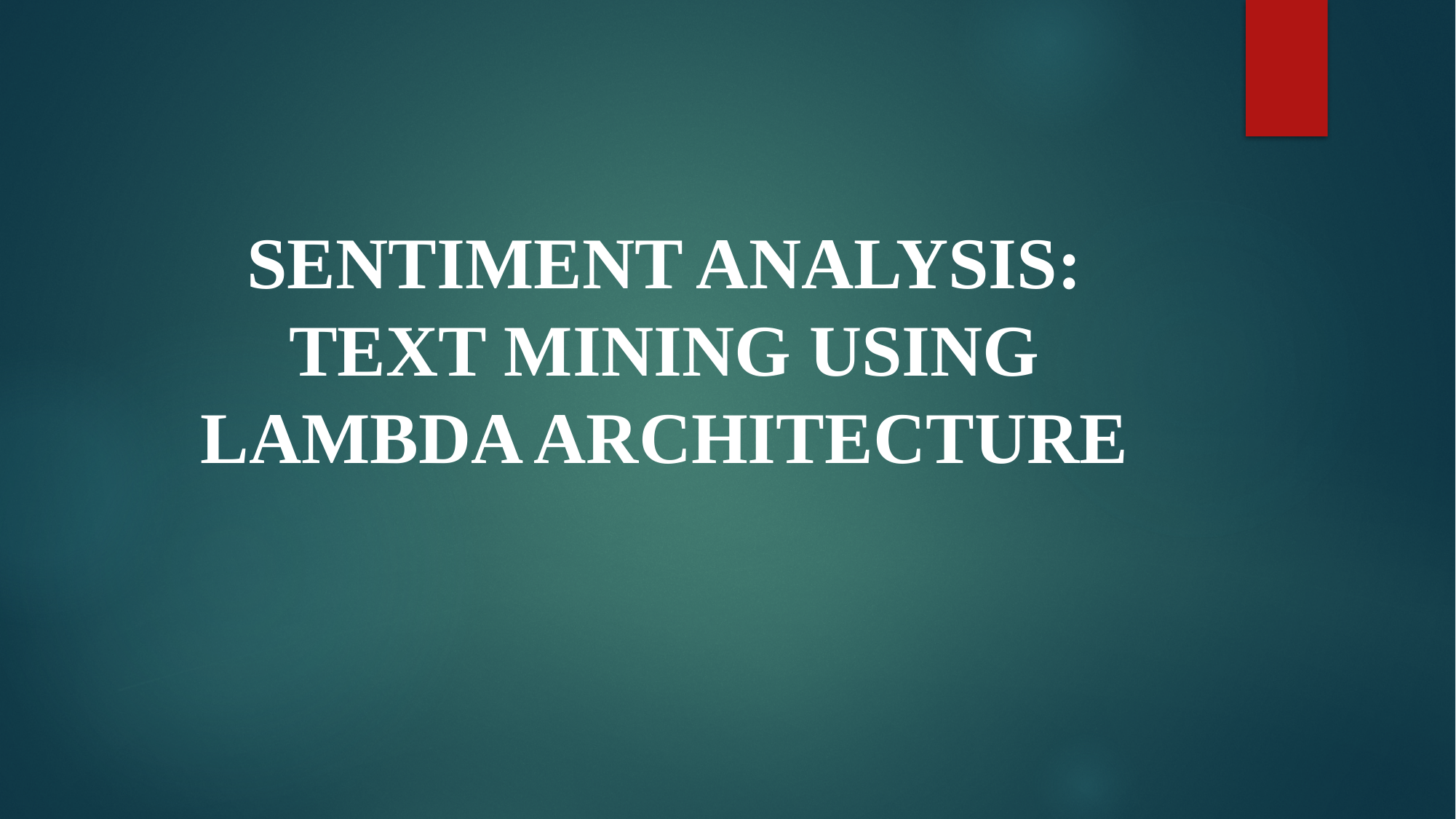

# SENTIMENT ANALYSIS: TEXT MINING USING LAMBDA ARCHITECTURE